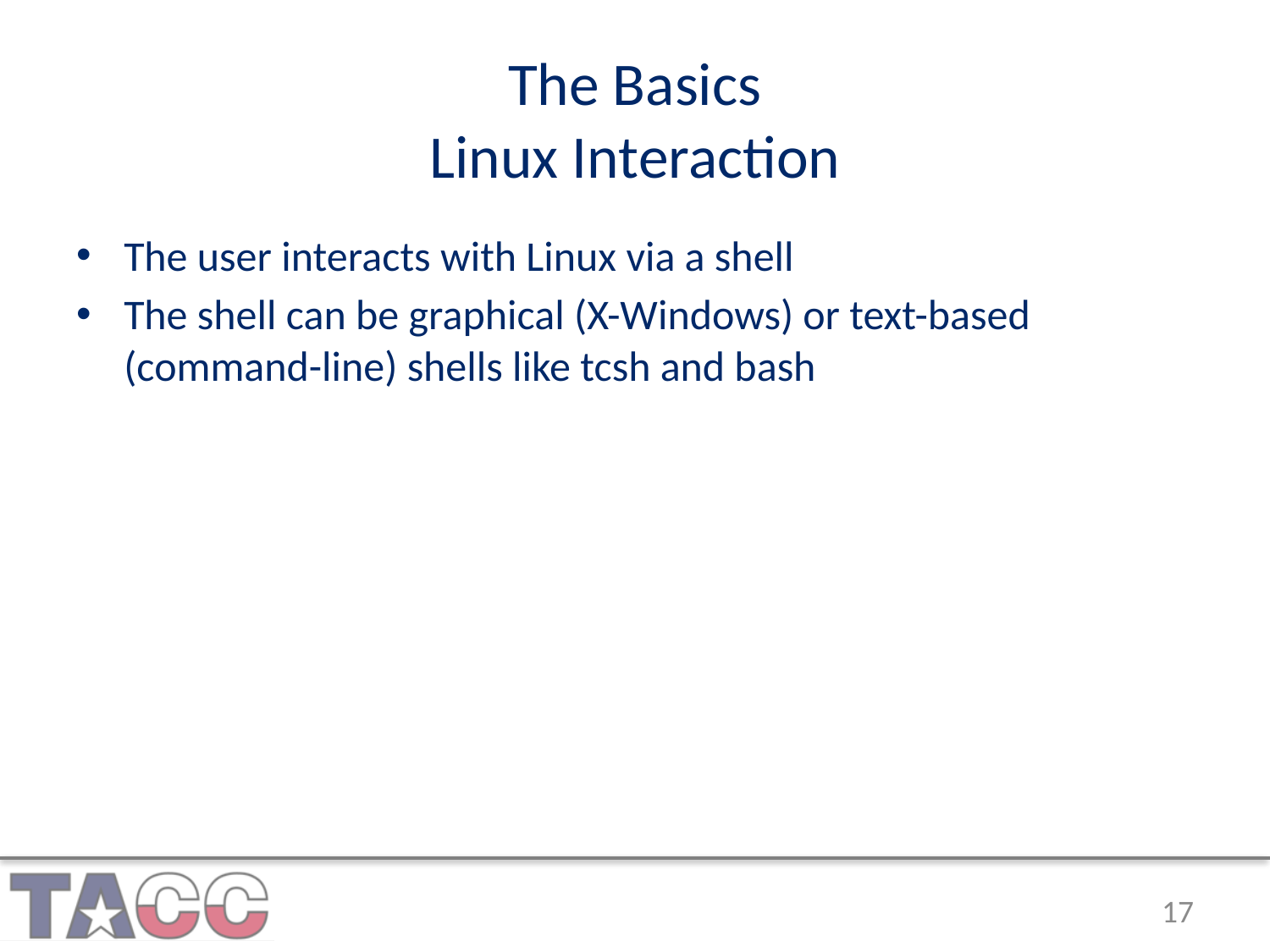

# The Basics Linux Interaction
The user interacts with Linux via a shell
The shell can be graphical (X-Windows) or text-based (command-line) shells like tcsh and bash